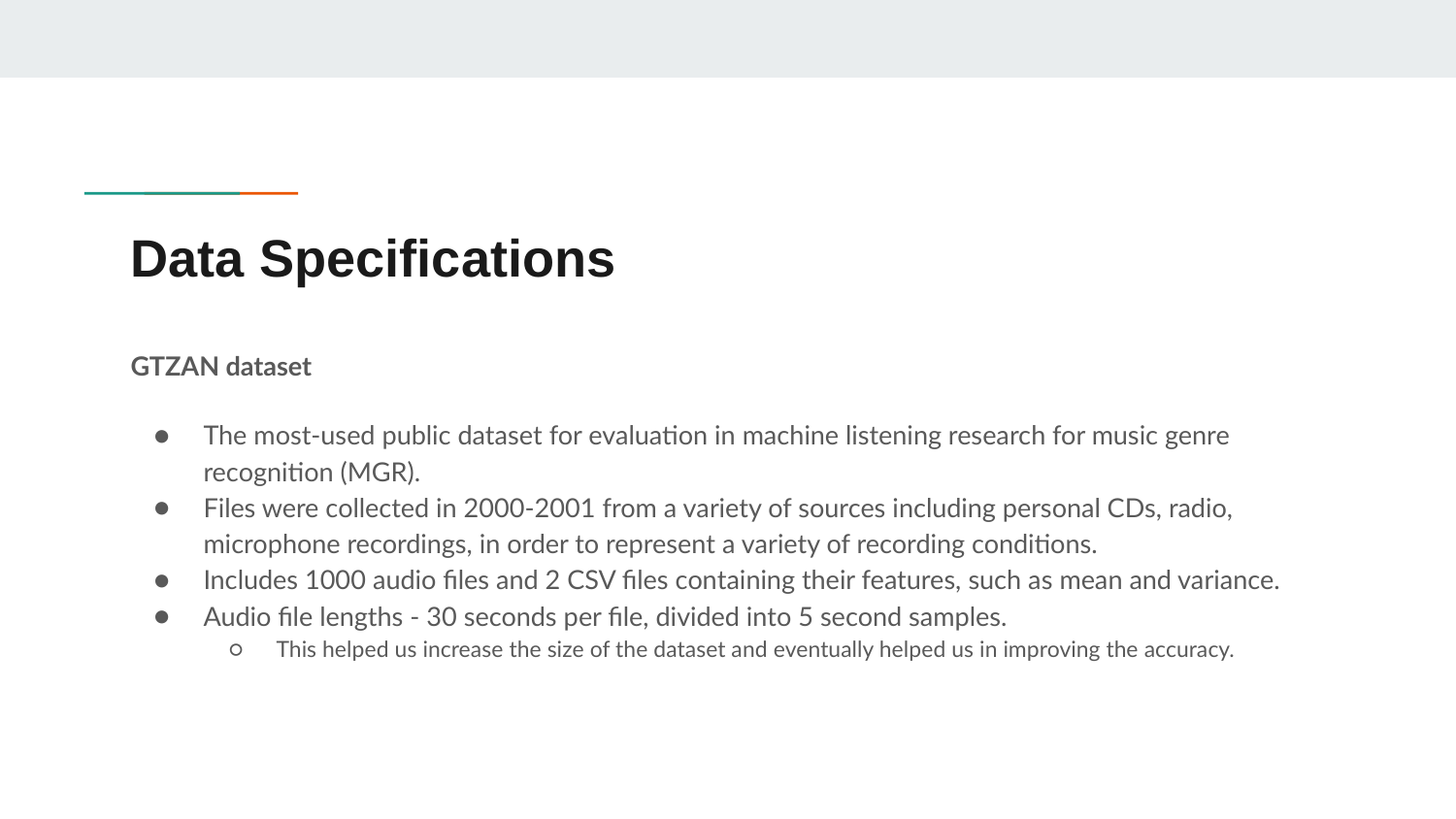

# Data Specifications
GTZAN dataset
The most-used public dataset for evaluation in machine listening research for music genre recognition (MGR).
Files were collected in 2000-2001 from a variety of sources including personal CDs, radio, microphone recordings, in order to represent a variety of recording conditions.
Includes 1000 audio files and 2 CSV files containing their features, such as mean and variance.
Audio file lengths - 30 seconds per file, divided into 5 second samples.
This helped us increase the size of the dataset and eventually helped us in improving the accuracy.